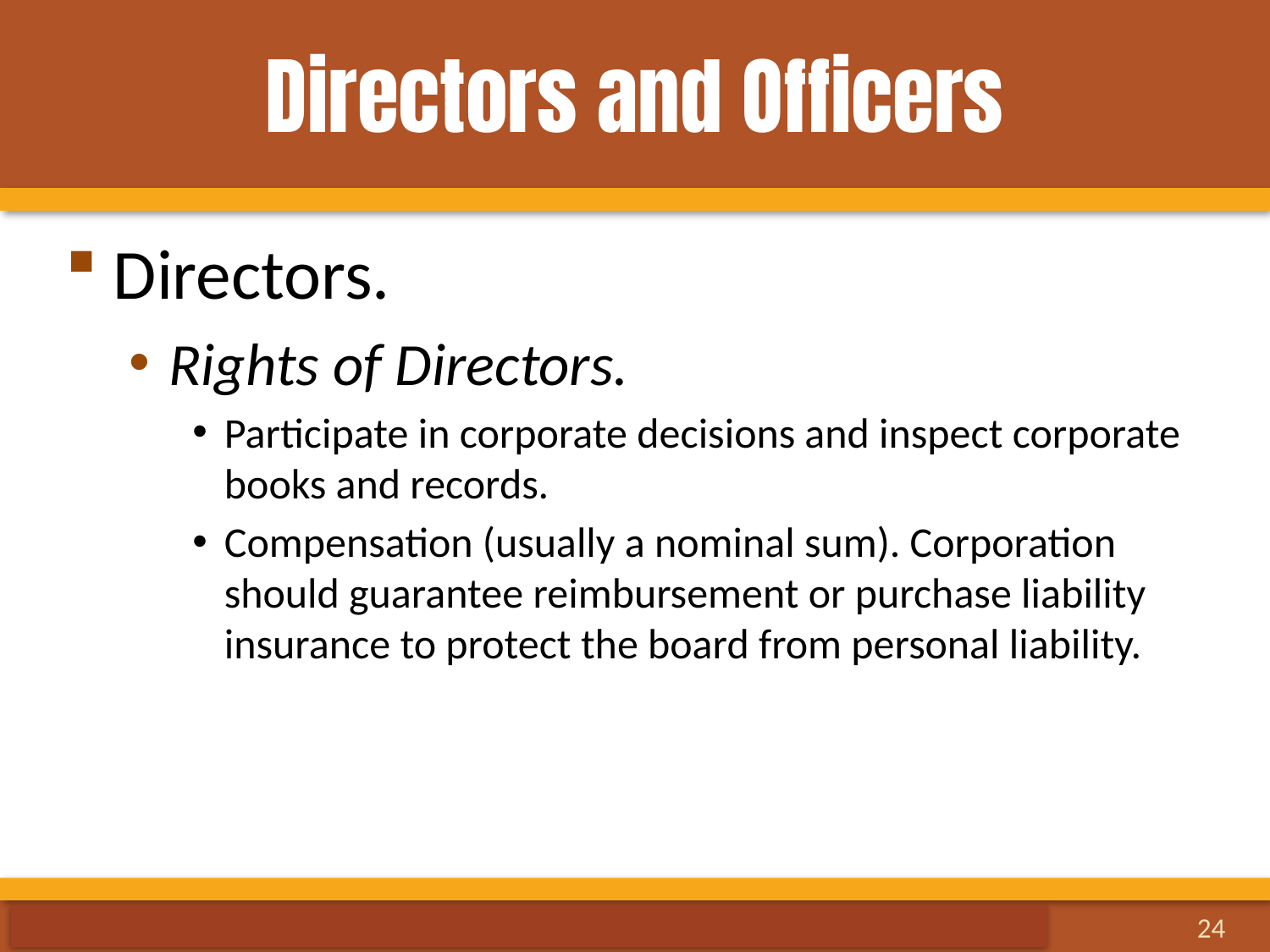

# Directors and Officers
Directors.
Rights of Directors.
Participate in corporate decisions and inspect corporate books and records.
Compensation (usually a nominal sum). Corporation should guarantee reimbursement or purchase liability insurance to protect the board from personal liability.
24